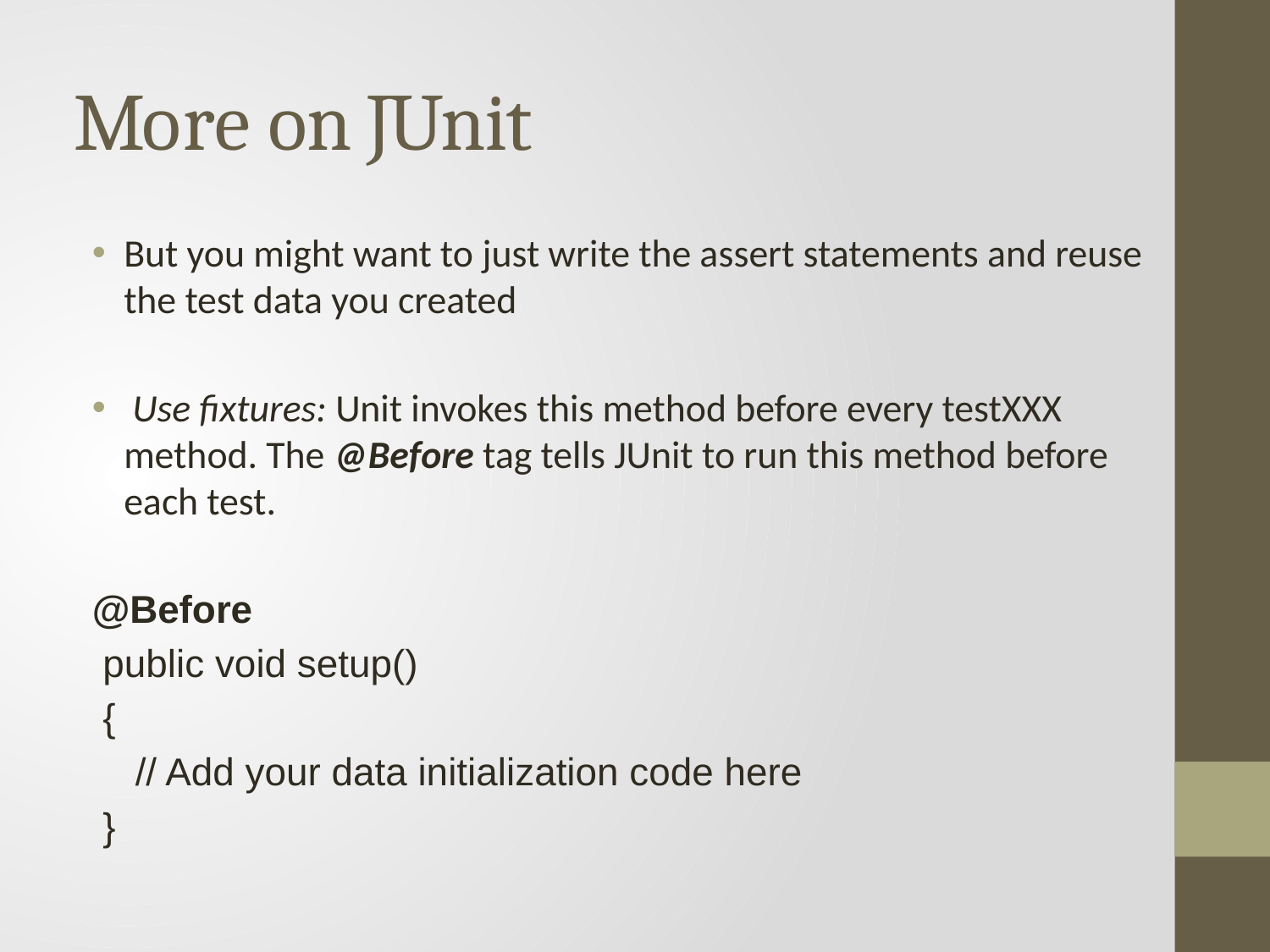

# More on JUnit
But you might want to just write the assert statements and reuse the test data you created

 Use fixtures: Unit invokes this method before every testXXX method. The @Before tag tells JUnit to run this method before each test.

@Before
 public void setup()
 {
    // Add your data initialization code here
 }